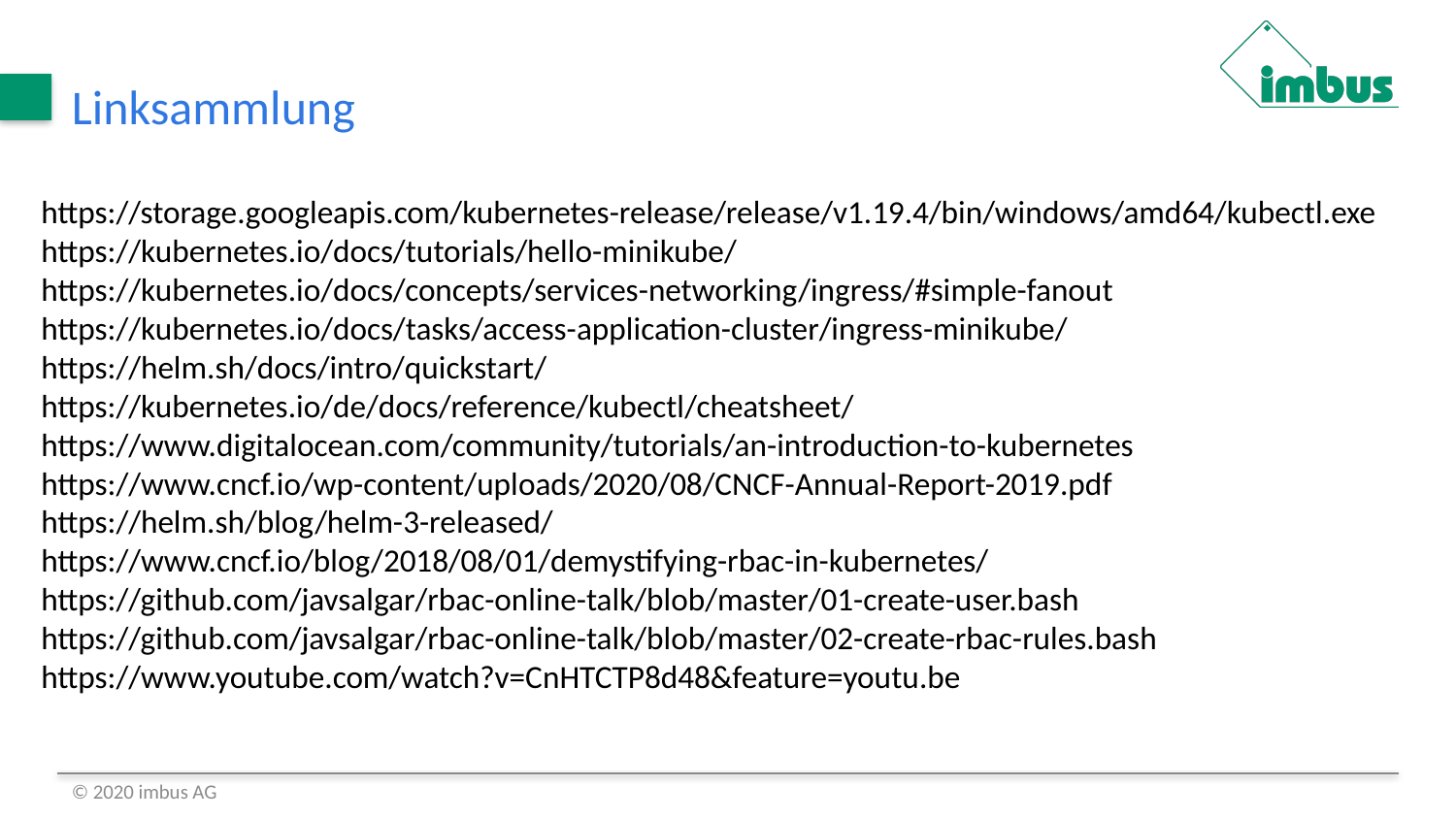

# Linksammlung
https://storage.googleapis.com/kubernetes-release/release/v1.19.4/bin/windows/amd64/kubectl.exe
https://kubernetes.io/docs/tutorials/hello-minikube/
https://kubernetes.io/docs/concepts/services-networking/ingress/#simple-fanout
https://kubernetes.io/docs/tasks/access-application-cluster/ingress-minikube/
https://helm.sh/docs/intro/quickstart/
https://kubernetes.io/de/docs/reference/kubectl/cheatsheet/
https://www.digitalocean.com/community/tutorials/an-introduction-to-kubernetes
https://www.cncf.io/wp-content/uploads/2020/08/CNCF-Annual-Report-2019.pdf
https://helm.sh/blog/helm-3-released/
https://www.cncf.io/blog/2018/08/01/demystifying-rbac-in-kubernetes/
https://github.com/javsalgar/rbac-online-talk/blob/master/01-create-user.bash
https://github.com/javsalgar/rbac-online-talk/blob/master/02-create-rbac-rules.bash
https://www.youtube.com/watch?v=CnHTCTP8d48&feature=youtu.be
© 2020 imbus AG